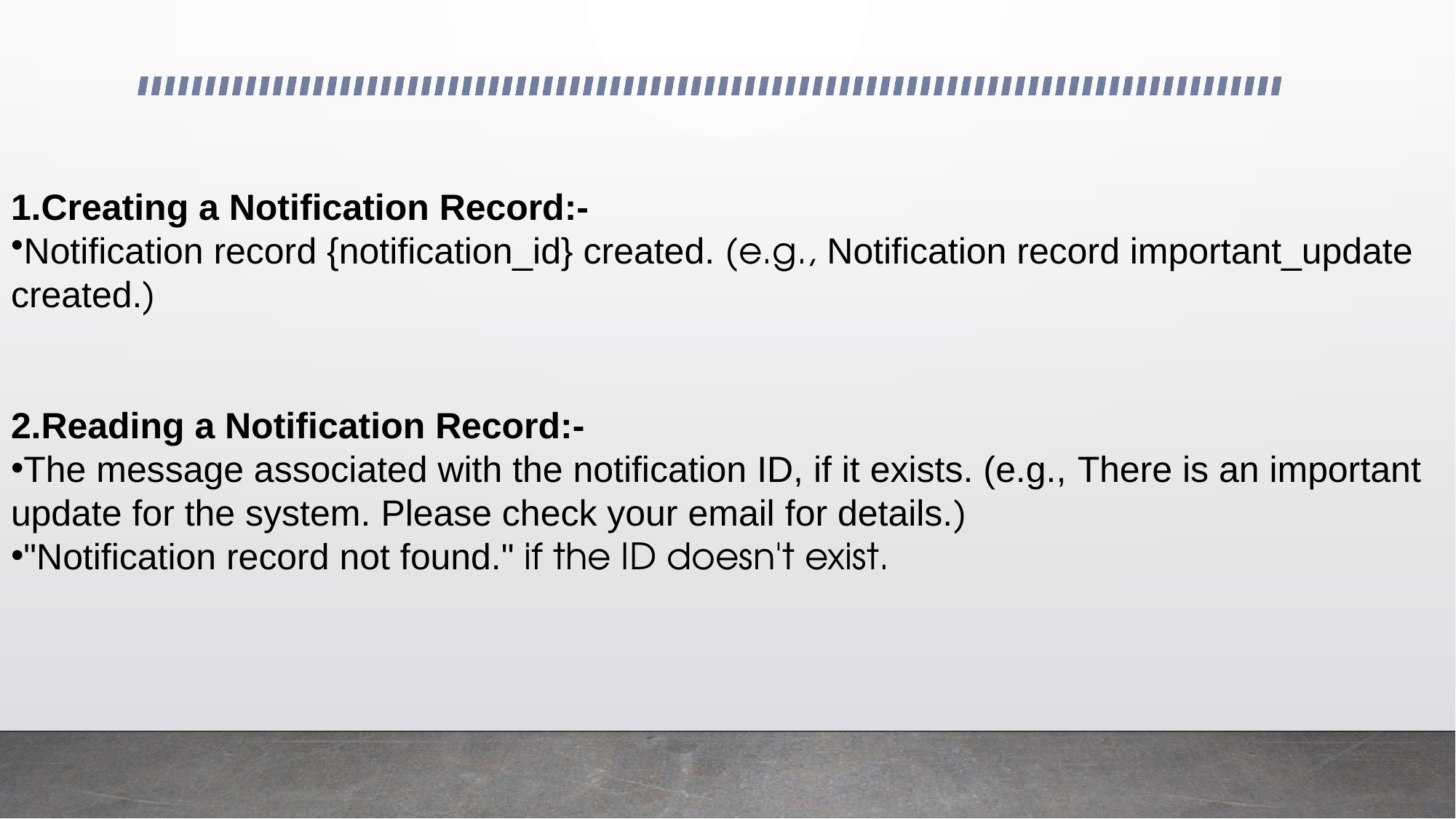

#

1.Creating a Notification Record:-
Notification record {notification_id} created. (e.g., Notification record important_update created.)

2.Reading a Notification Record:-
The message associated with the notification ID, if it exists. (e.g., There is an important update for the system. Please check your email for details.)
"Notification record not found." if the ID doesn't exist.